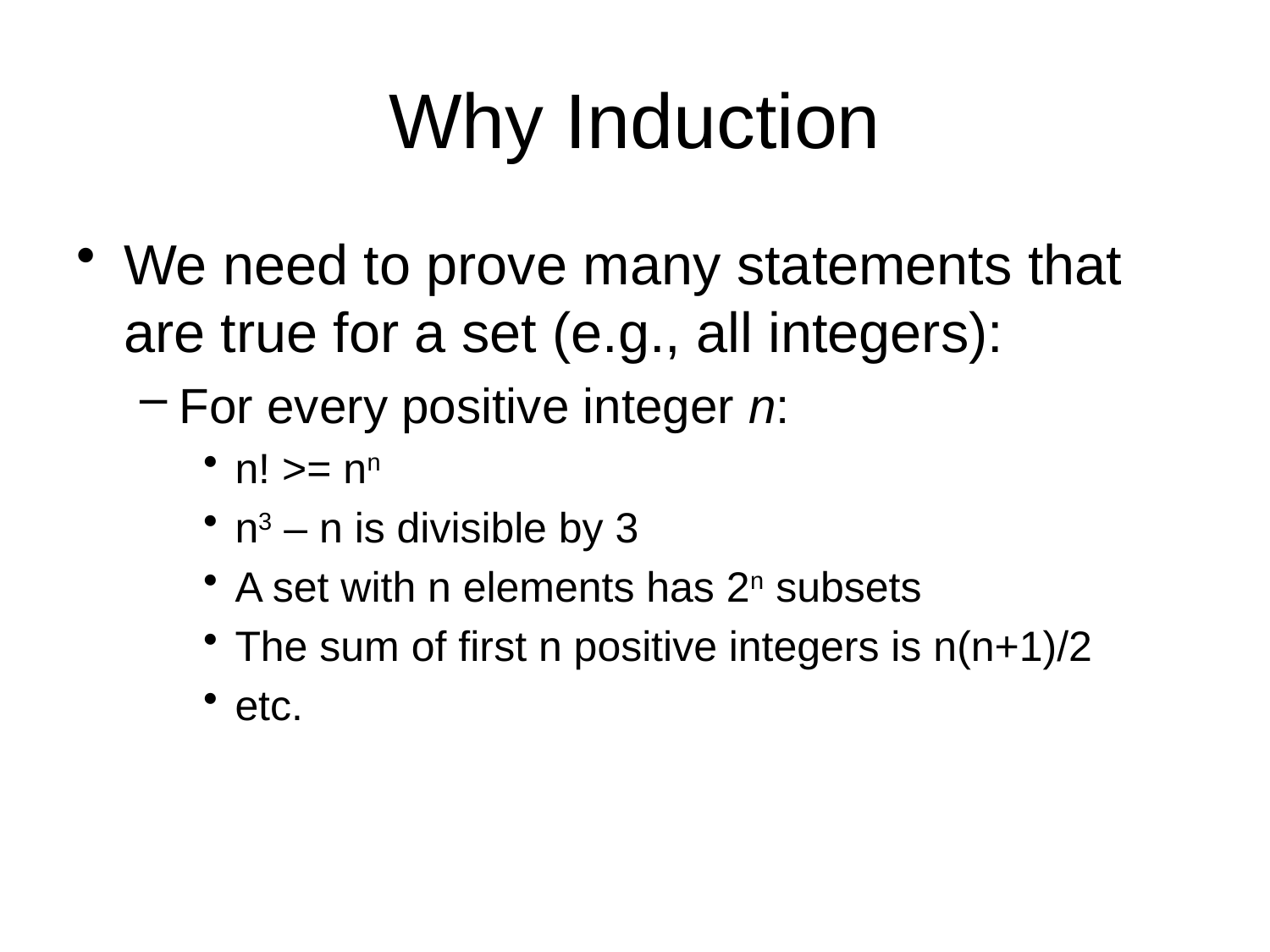

# Why Induction
We need to prove many statements that are true for a set (e.g., all integers):
For every positive integer n:
n! >= nn
n3 – n is divisible by 3
A set with n elements has 2n subsets
The sum of first n positive integers is n(n+1)/2
etc.